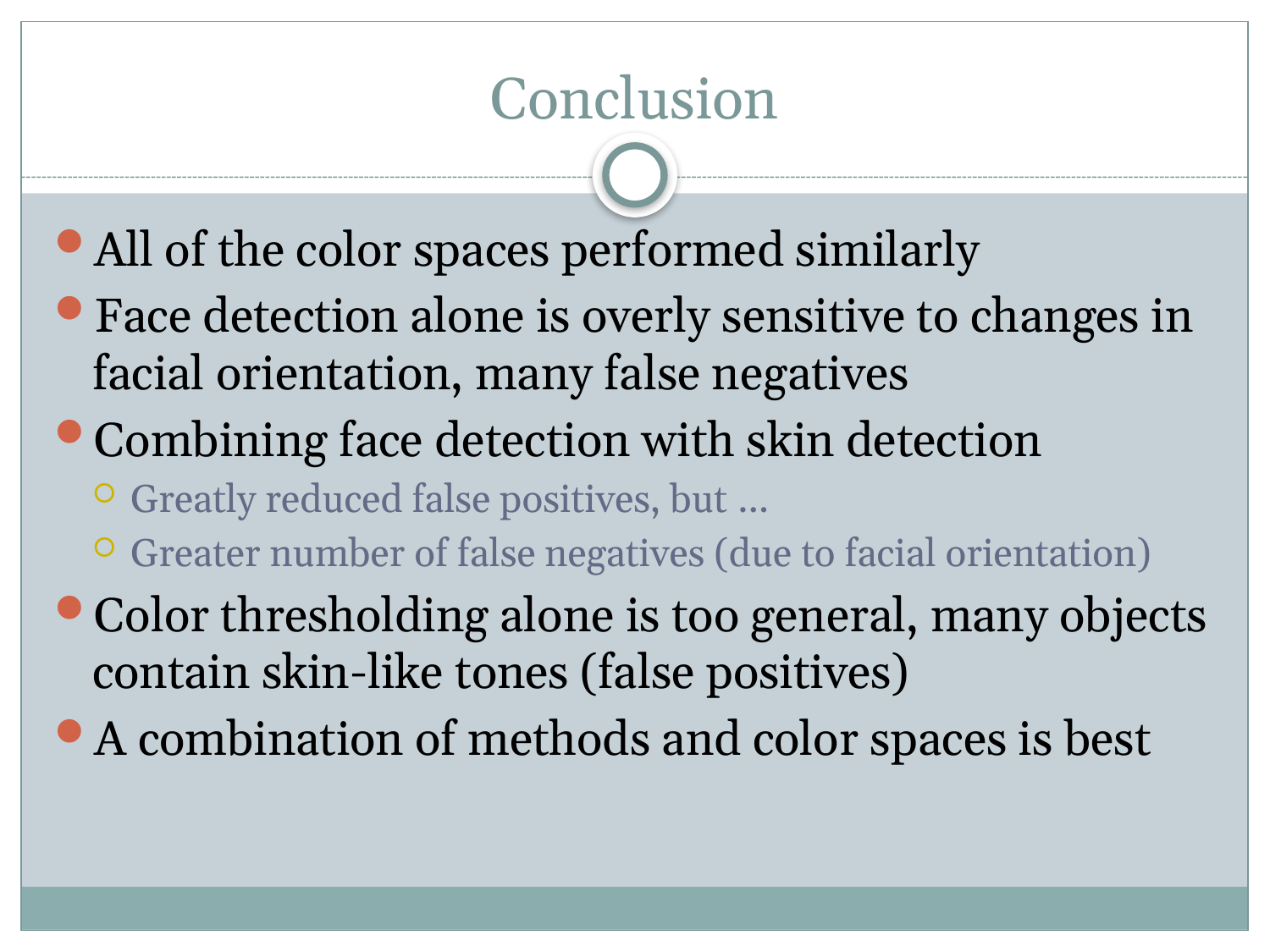

# Conclusion
All of the color spaces performed similarly
Face detection alone is overly sensitive to changes in facial orientation, many false negatives
Combining face detection with skin detection
Greatly reduced false positives, but …
Greater number of false negatives (due to facial orientation)
Color thresholding alone is too general, many objects contain skin-like tones (false positives)
A combination of methods and color spaces is best